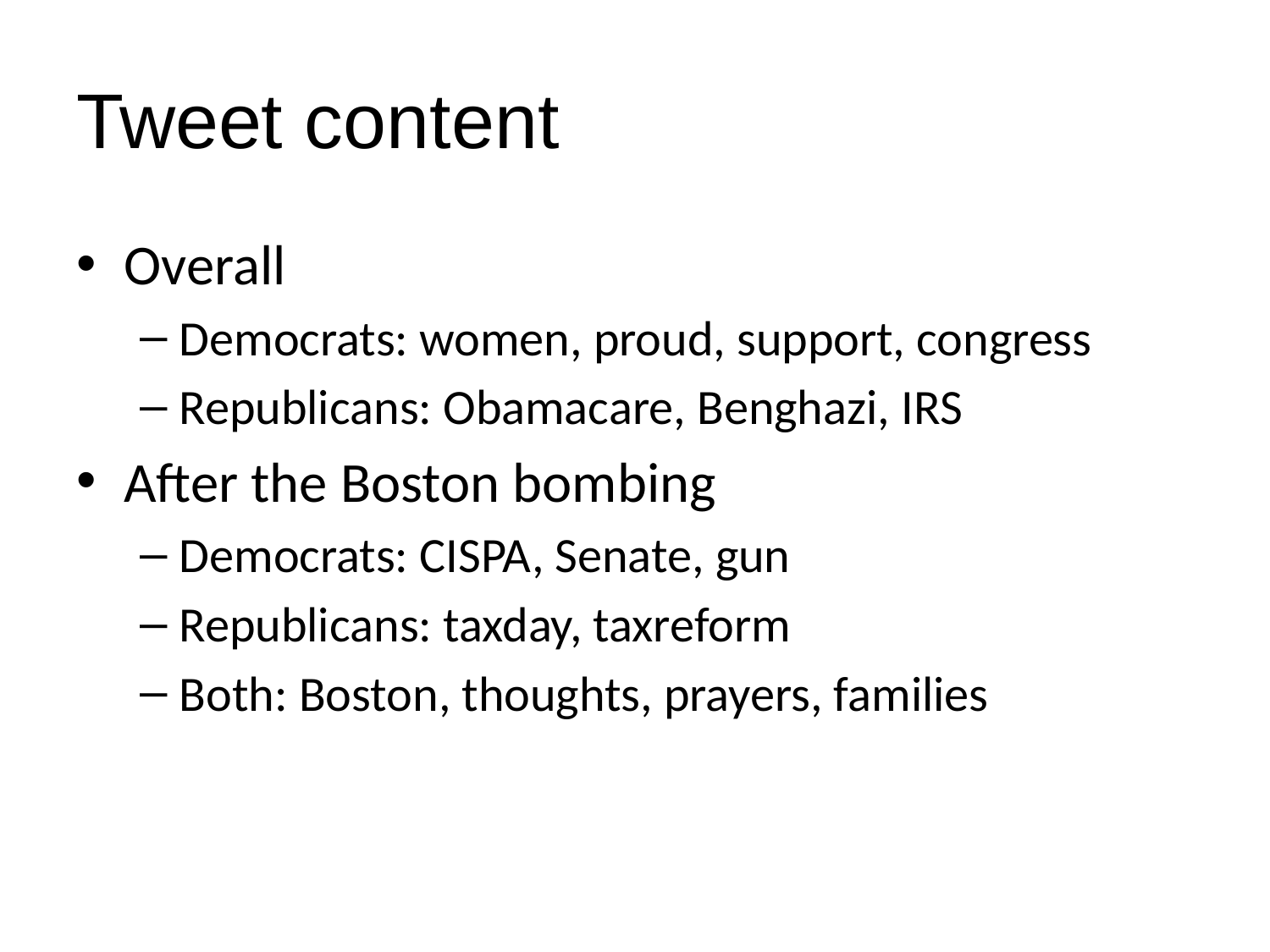

# Tweet content
Overall
Democrats: women, proud, support, congress
Republicans: Obamacare, Benghazi, IRS
After the Boston bombing
Democrats: CISPA, Senate, gun
Republicans: taxday, taxreform
Both: Boston, thoughts, prayers, families